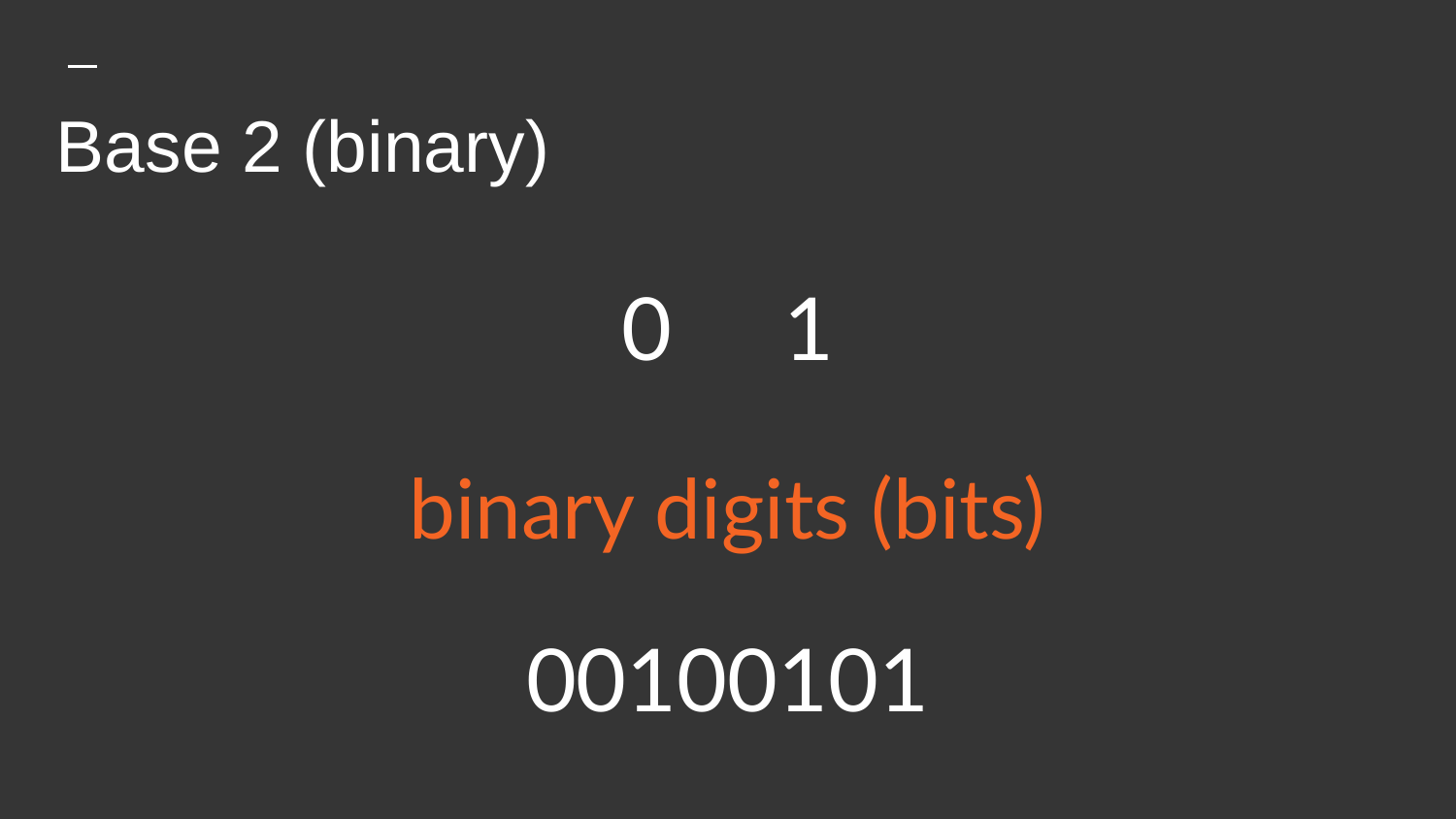

# Base 2 (binary)
0     1
binary digits (bits)
00100101